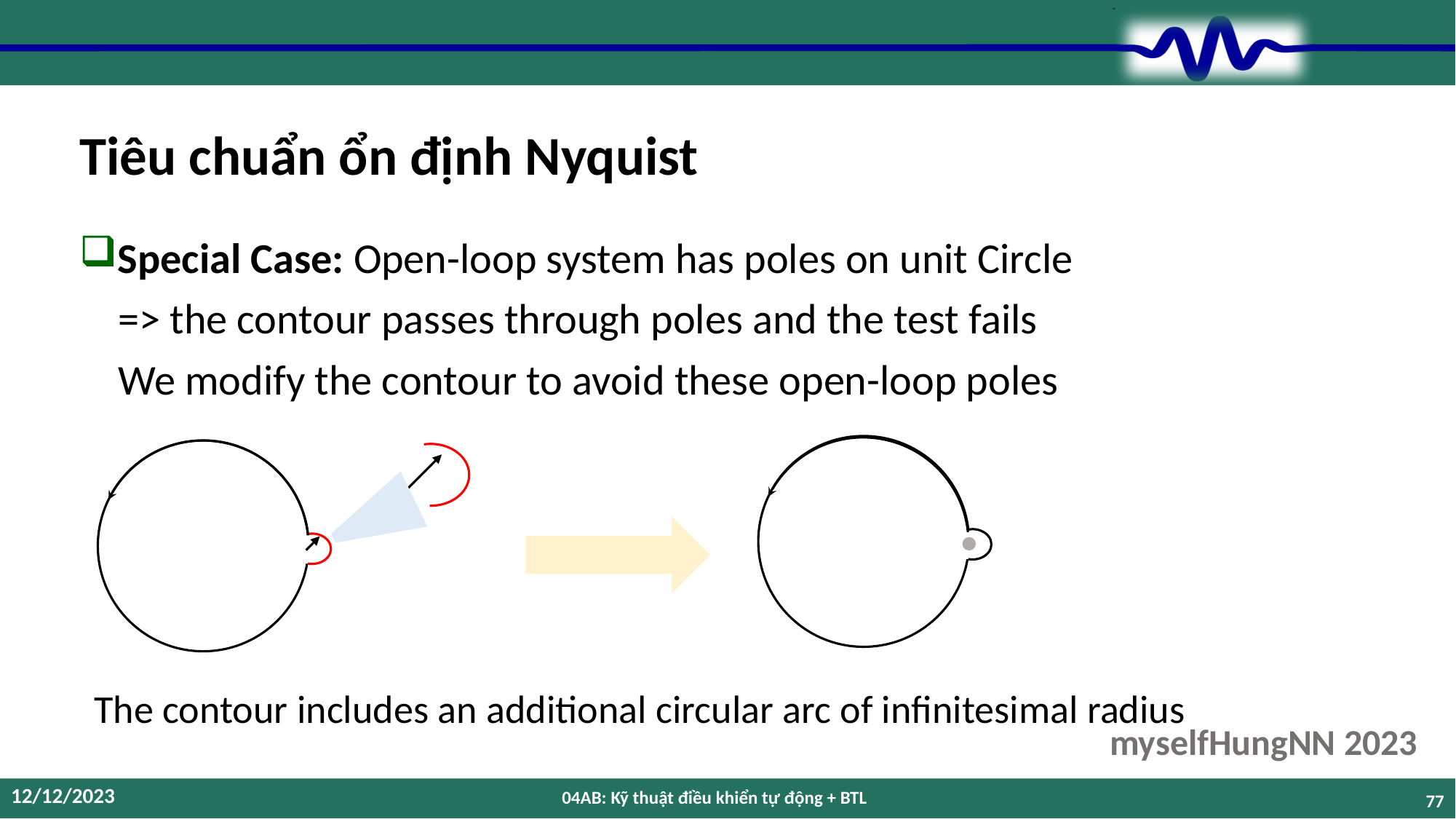

# Tiêu chuẩn ổn định Nyquist
Special Case: Open-loop system has poles on unit Circle
    => the contour passes through poles and the test fails
    We modify the contour to avoid these open-loop poles

The contour includes an additional circular arc of infinitesimal radius
12/12/2023
04AB: Kỹ thuật điều khiển tự động + BTL
77